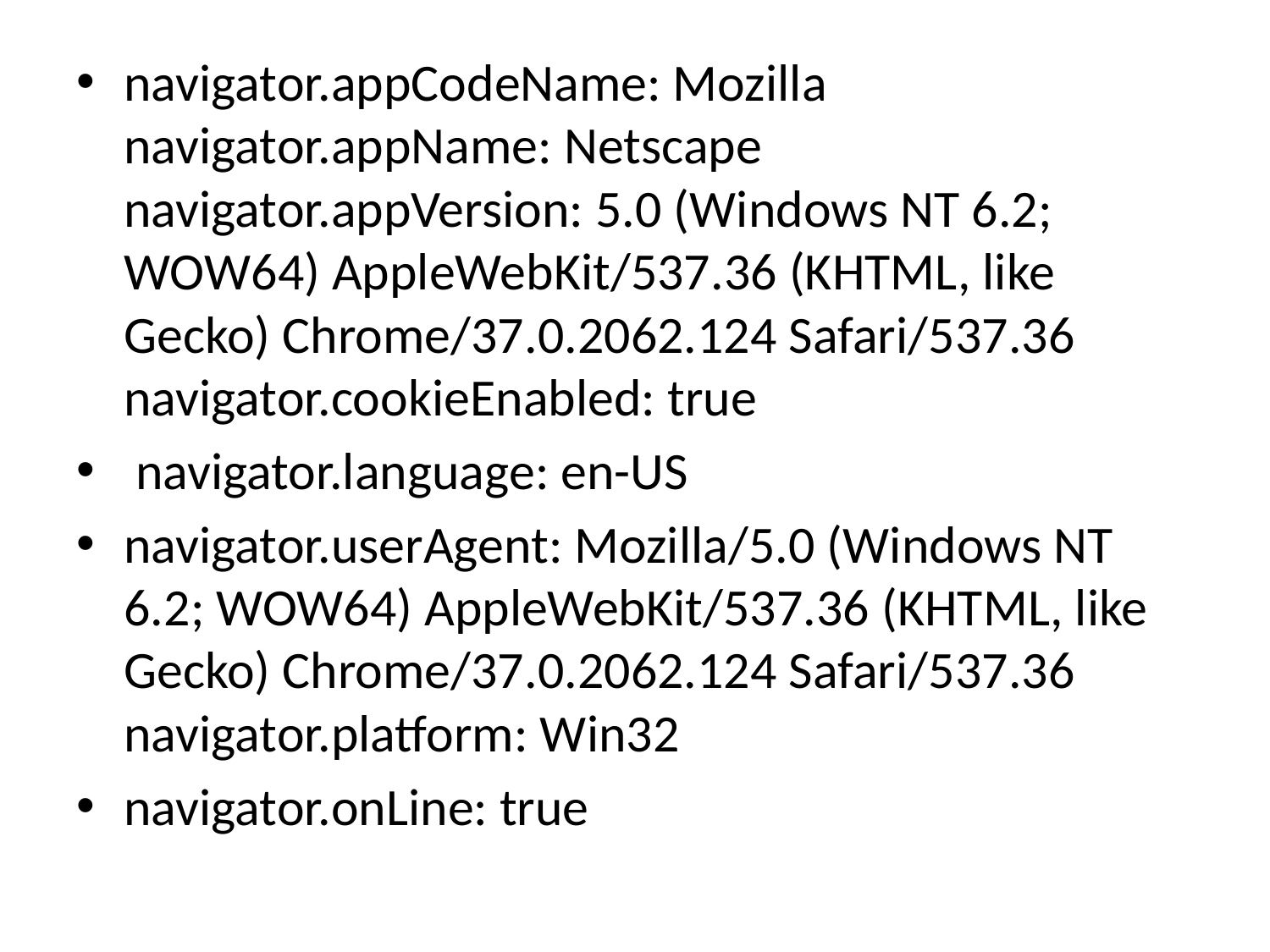

navigator.appCodeName: Mozilla navigator.appName: Netscape navigator.appVersion: 5.0 (Windows NT 6.2; WOW64) AppleWebKit/537.36 (KHTML, like Gecko) Chrome/37.0.2062.124 Safari/537.36 navigator.cookieEnabled: true
 navigator.language: en-US
navigator.userAgent: Mozilla/5.0 (Windows NT 6.2; WOW64) AppleWebKit/537.36 (KHTML, like Gecko) Chrome/37.0.2062.124 Safari/537.36 navigator.platform: Win32
navigator.onLine: true